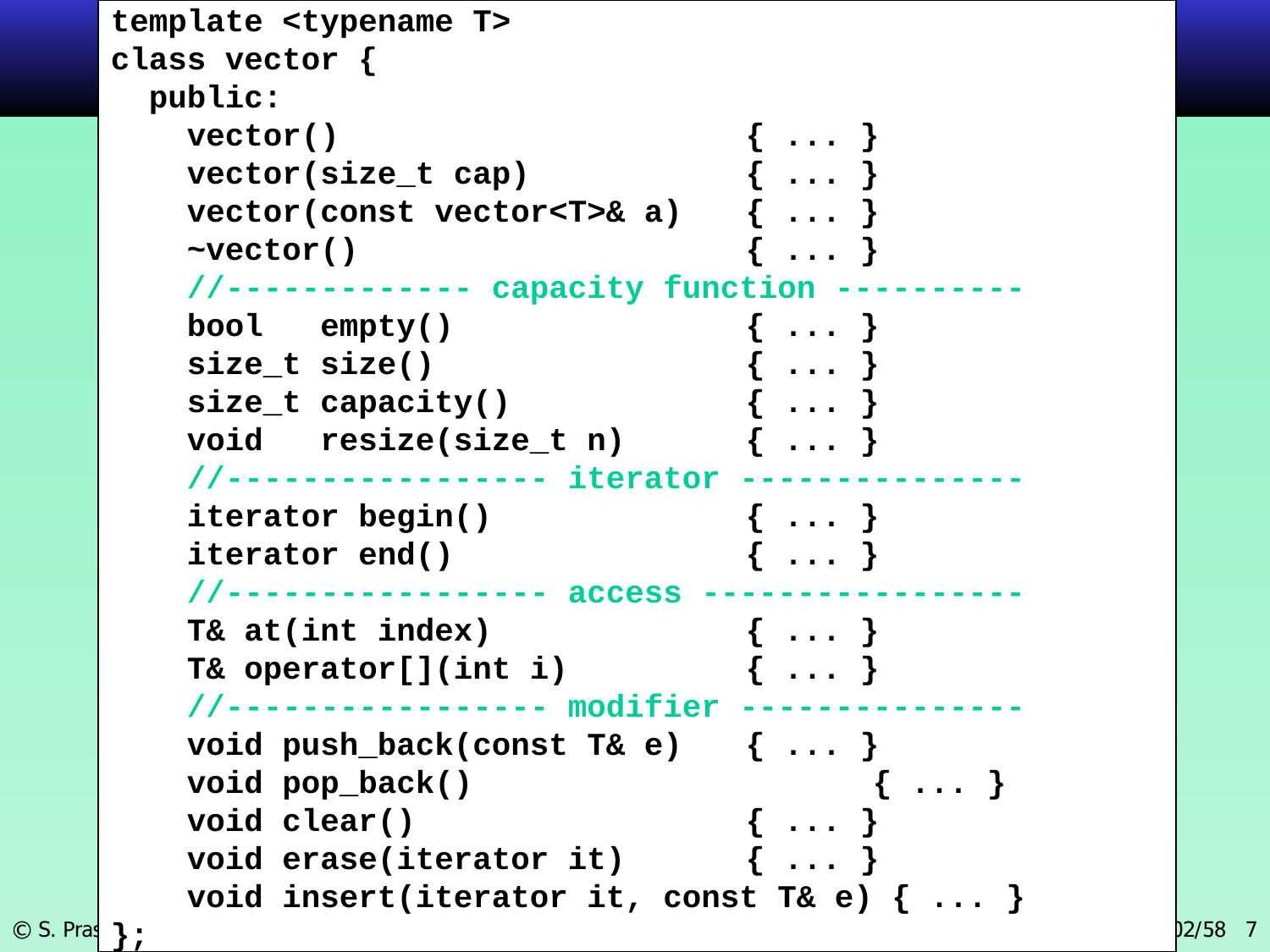

template <typename T>
class vector {
  public:
    vector() 				{ ... }
    vector(size_t cap) 		{ ... }
    vector(const vector<T>& a) 	{ ... }
    ~vector() 			{ ... }
    //------------- capacity function ----------
    bool   empty() 			{ ... }
    size_t size() 			{ ... }
    size_t capacity() 		{ ... }
    void   resize(size_t n) 	{ ... }
    //----------------- iterator ---------------
    iterator begin() 		{ ... }
    iterator end() 			{ ... }
    //----------------- access -----------------
    T& at(int index) 		{ ... }
    T& operator[](int i) 		{ ... }
    //----------------- modifier ---------------
    void push_back(const T& e) 	{ ... }
    void pop_back() 			{ ... }
    void clear() 			{ ... }
    void erase(iterator it) 	{ ... }
    void insert(iterator it, const T& e) { ... }
};